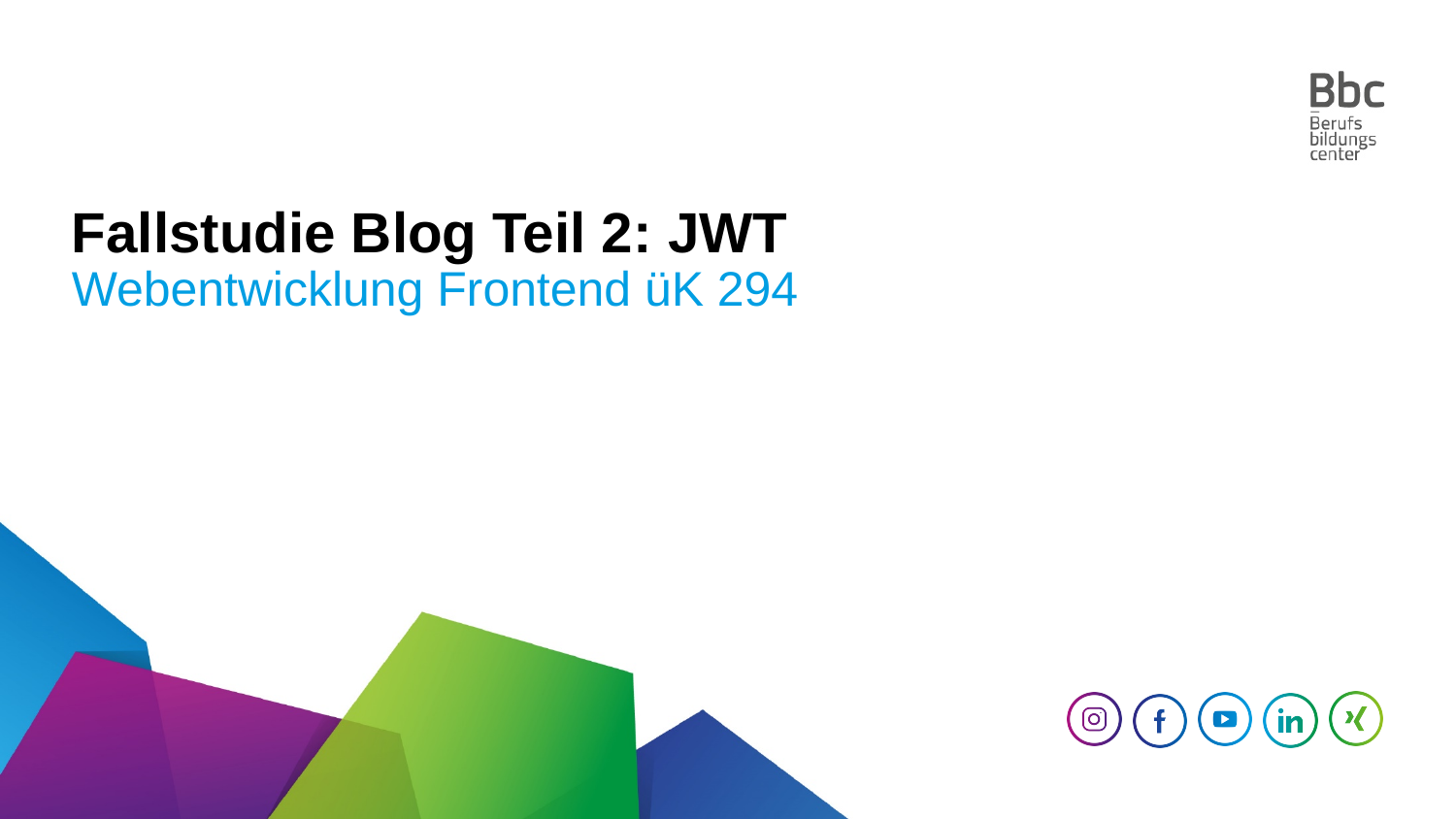

# Fallstudie Blog Teil 2: JWT
Webentwicklung Frontend üK 294